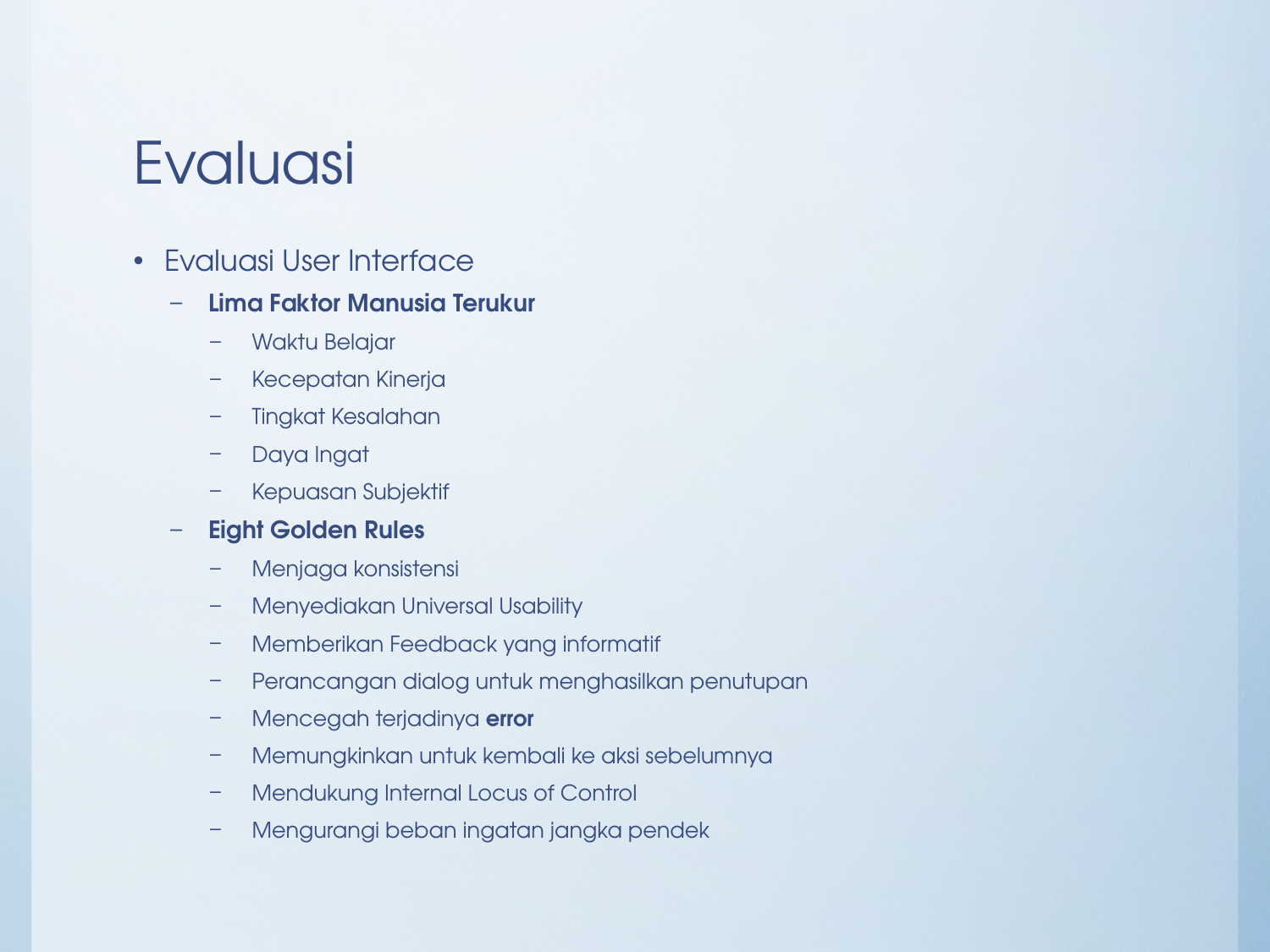

# Evaluasi
Evaluasi User Interface
Lima Faktor Manusia Terukur
Waktu Belajar
Kecepatan Kinerja
Tingkat Kesalahan
Daya Ingat
Kepuasan Subjektif
Eight Golden Rules
Menjaga konsistensi
Menyediakan Universal Usability
Memberikan Feedback yang informatif
Perancangan dialog untuk menghasilkan penutupan
Mencegah terjadinya error
Memungkinkan untuk kembali ke aksi sebelumnya
Mendukung Internal Locus of Control
Mengurangi beban ingatan jangka pendek